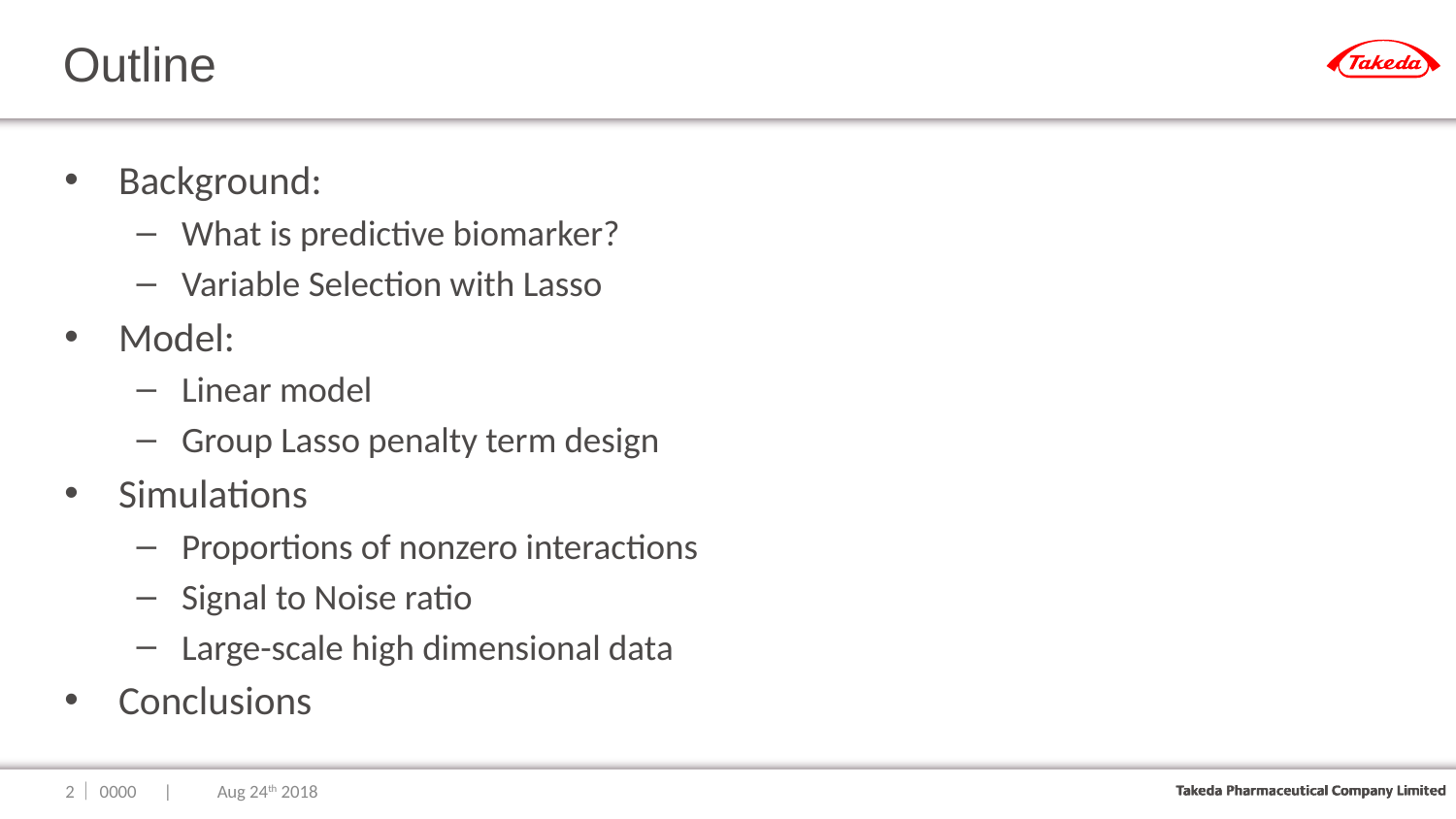

# Outline
Background:
What is predictive biomarker?
Variable Selection with Lasso
Model:
Linear model
Group Lasso penalty term design
Simulations
Proportions of nonzero interactions
Signal to Noise ratio
Large-scale high dimensional data
Conclusions
2
｜0000　|　　Aug 24th 2018